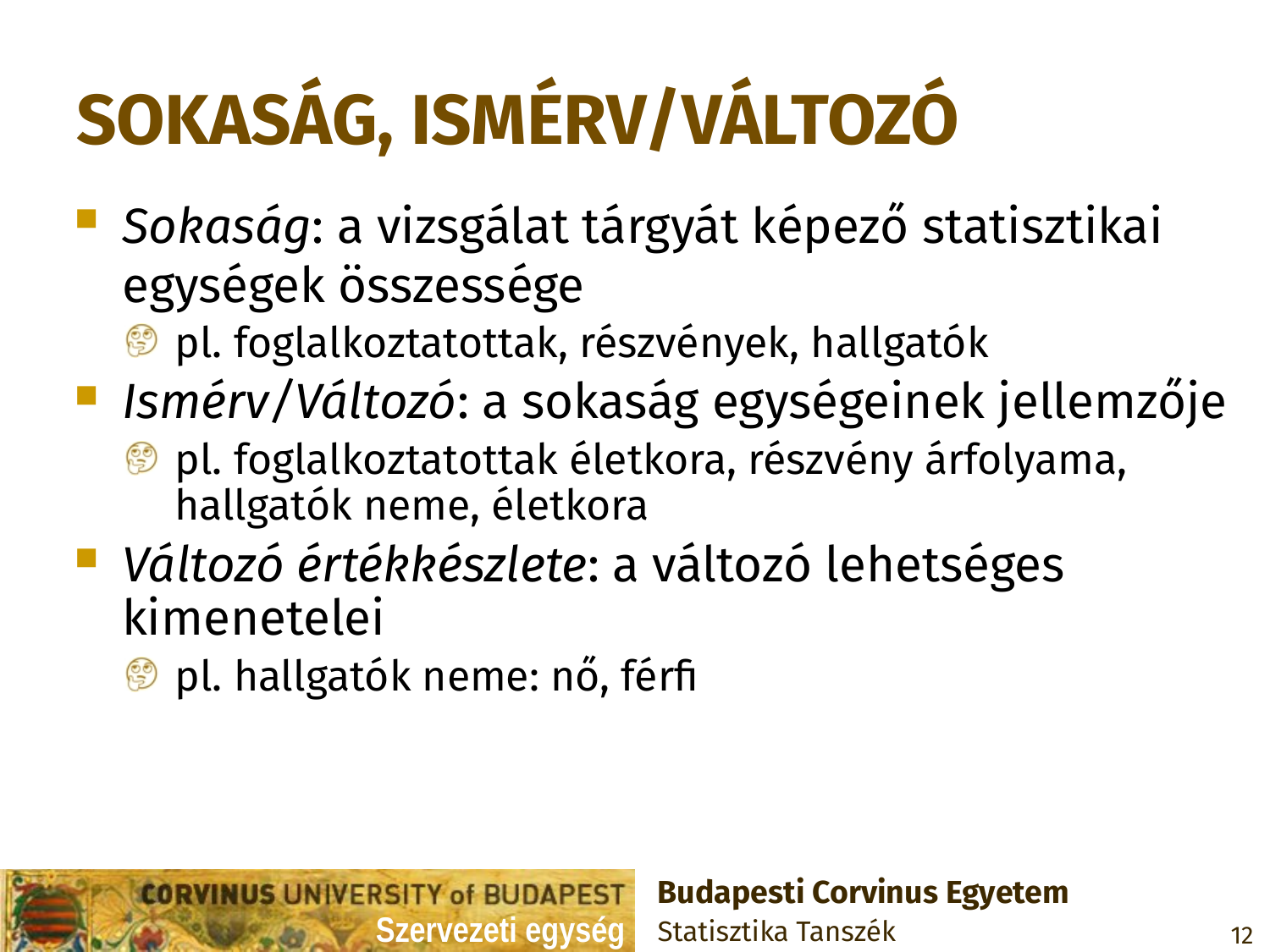

# SOKASÁG, ISMÉRV/VÁLTOZÓ
Sokaság: a vizsgálat tárgyát képező statisztikai egységek összessége
pl. foglalkoztatottak, részvények, hallgatók
Ismérv/Változó: a sokaság egységeinek jellemzője
pl. foglalkoztatottak életkora, részvény árfolyama, hallgatók neme, életkora
Változó értékkészlete: a változó lehetséges kimenetelei
pl. hallgatók neme: nő, férfi
Budapesti Corvinus Egyetem
Statisztika Tanszék
12